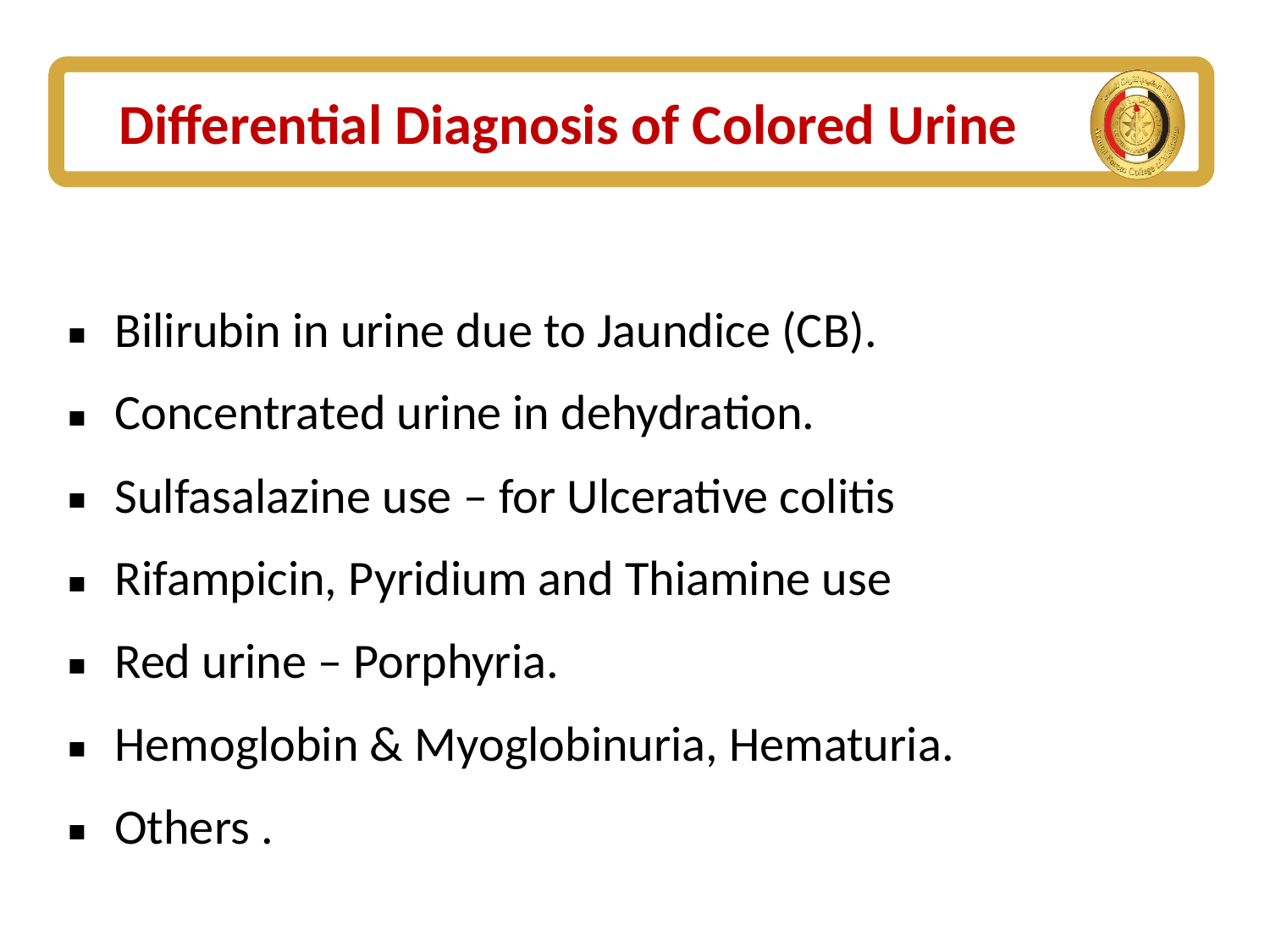

# Differential Diagnosis of Colored Urine
Bilirubin in urine due to Jaundice (CB).
Concentrated urine in dehydration.
Sulfasalazine use – for Ulcerative colitis
Rifampicin, Pyridium and Thiamine use
Red urine – Porphyria.
Hemoglobin & Myoglobinuria, Hematuria.
Others .